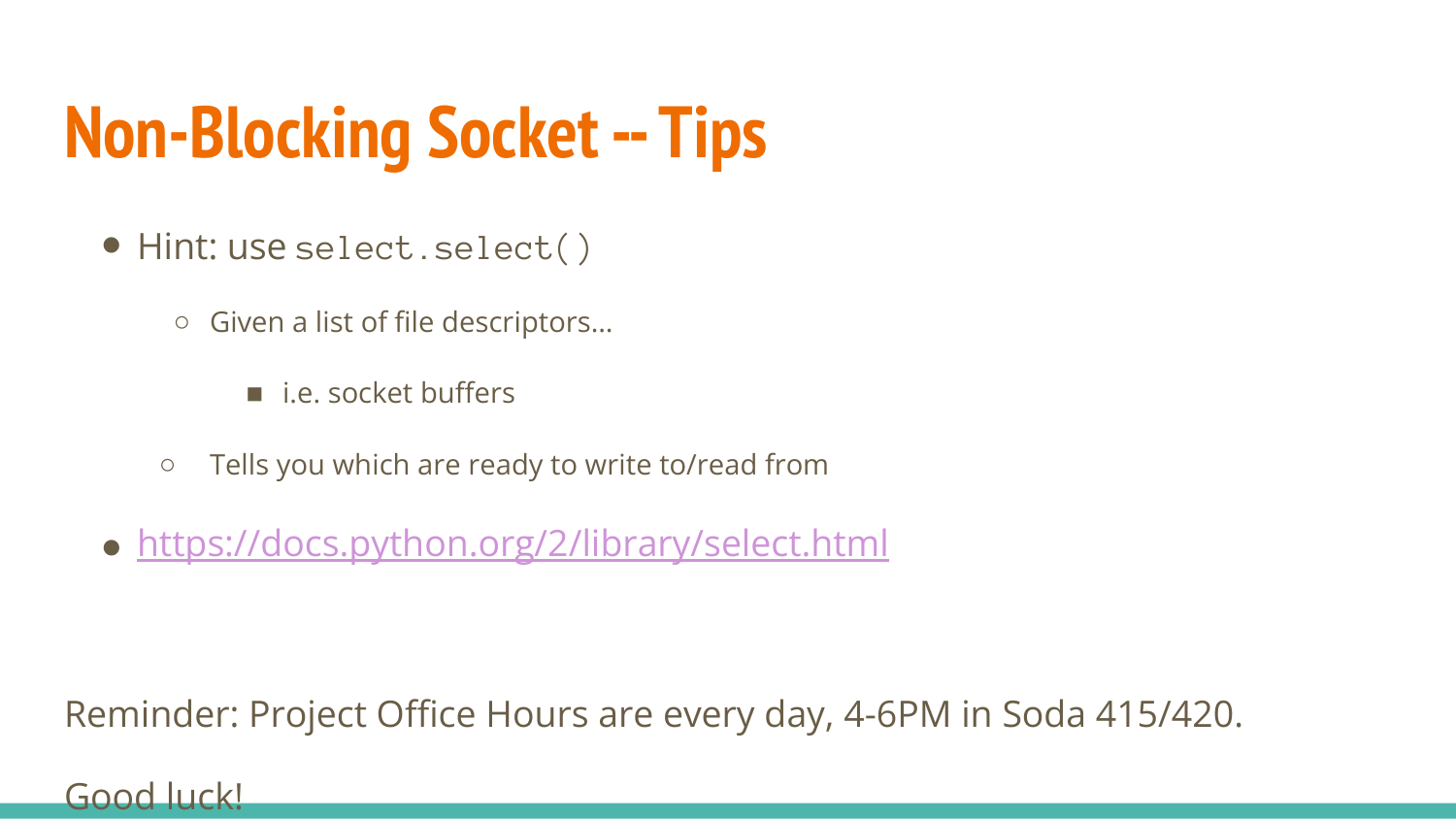

# Non-Blocking Socket -- Tips
Hint: use select.select()
Given a list of file descriptors…
i.e. socket buffers
Tells you which are ready to write to/read from
https://docs.python.org/2/library/select.html

Reminder: Project Office Hours are every day, 4-6PM in Soda 415/420.
Good luck!